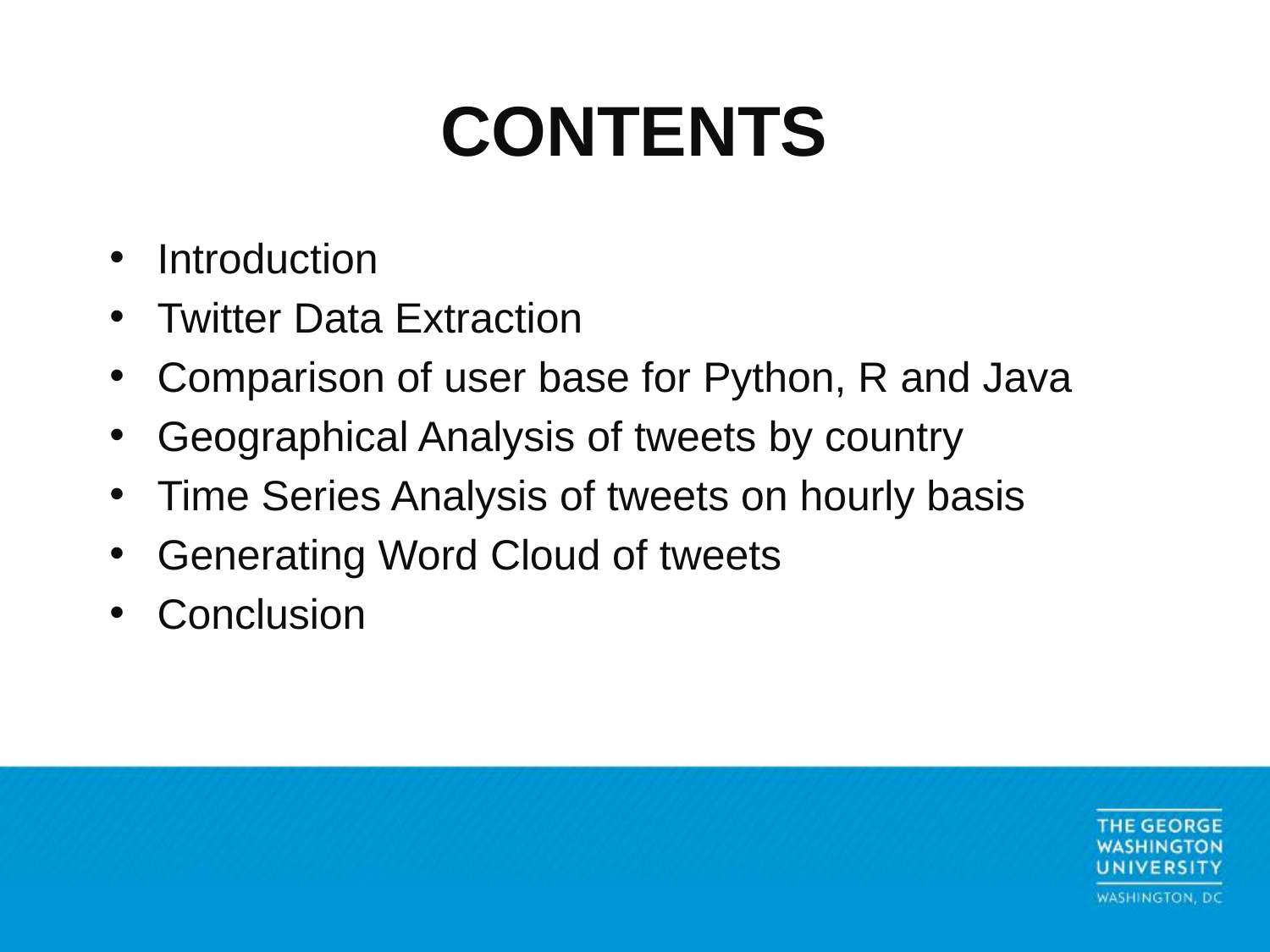

# CONTENTS
Introduction
Twitter Data Extraction
Comparison of user base for Python, R and Java
Geographical Analysis of tweets by country
Time Series Analysis of tweets on hourly basis
Generating Word Cloud of tweets
Conclusion